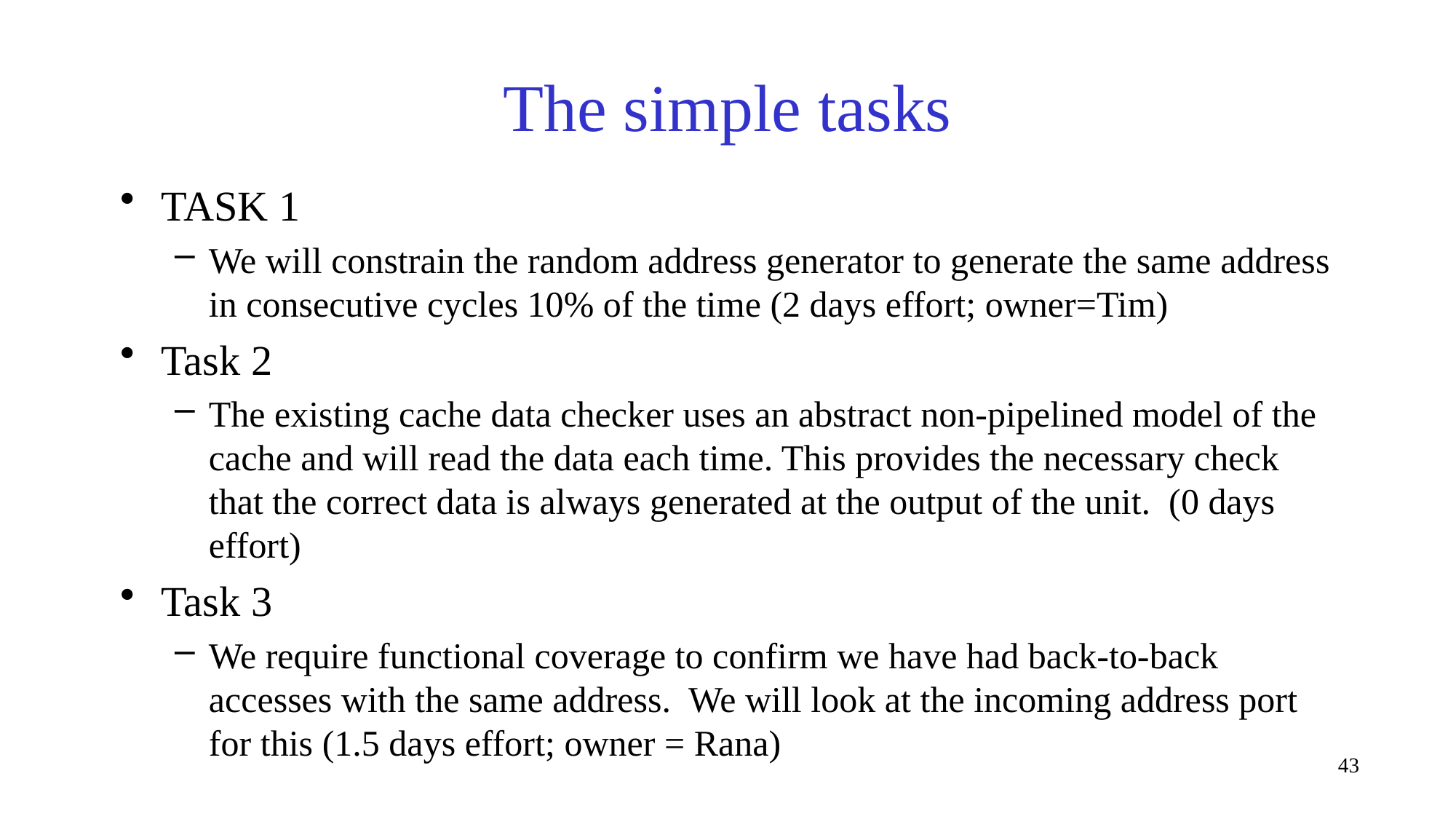

# The simple tasks
TASK 1
We will constrain the random address generator to generate the same address in consecutive cycles 10% of the time (2 days effort; owner=Tim)
Task 2
The existing cache data checker uses an abstract non-pipelined model of the cache and will read the data each time. This provides the necessary check that the correct data is always generated at the output of the unit.  (0 days effort)
Task 3
We require functional coverage to confirm we have had back-to-back accesses with the same address.  We will look at the incoming address port for this (1.5 days effort; owner = Rana)